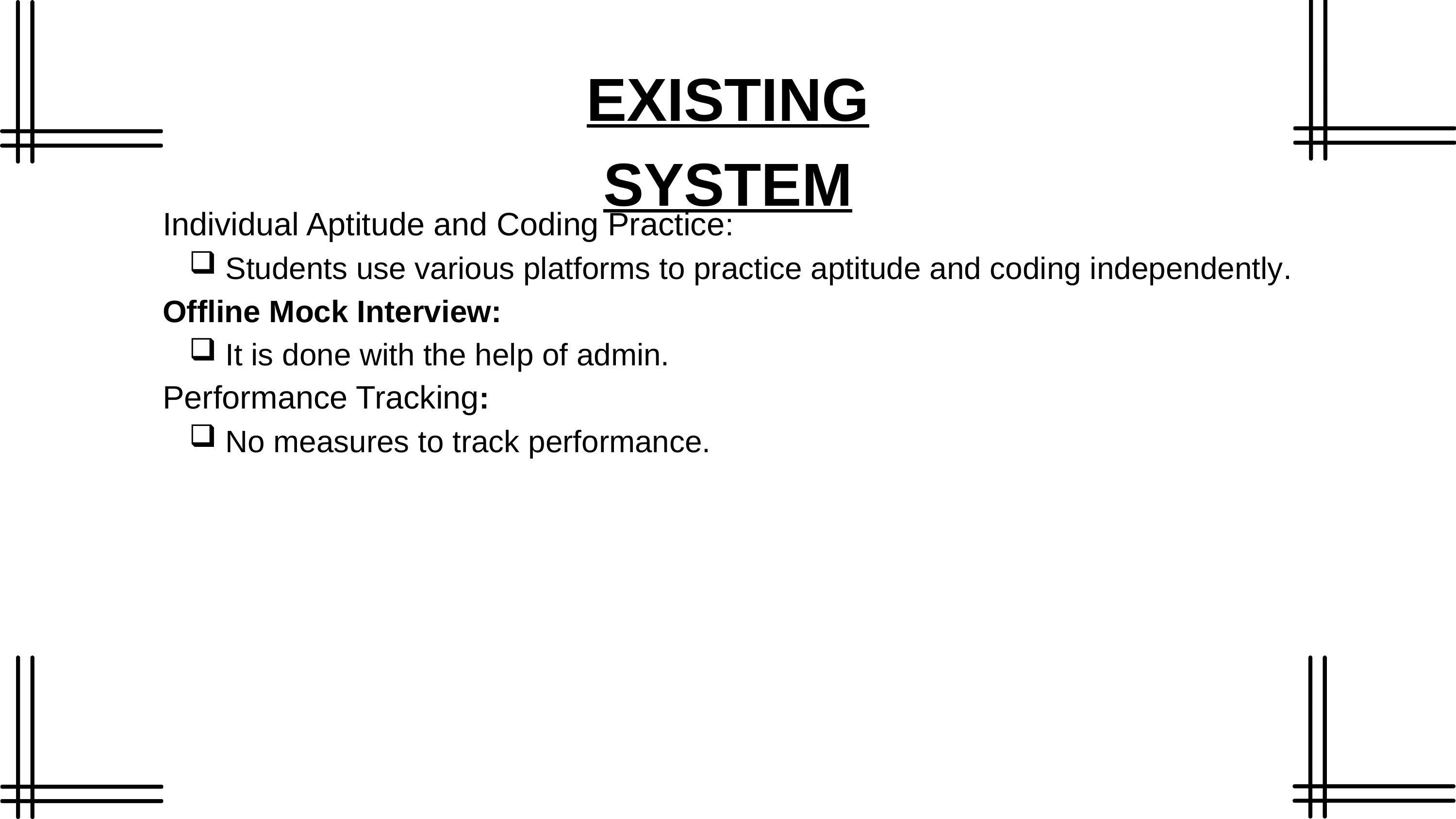

EXISTING SYSTEM

Individual Aptitude and Coding Practice:
Students use various platforms to practice aptitude and coding independently.
Offline Mock Interview:
It is done with the help of admin.
Performance Tracking:
No measures to track performance.